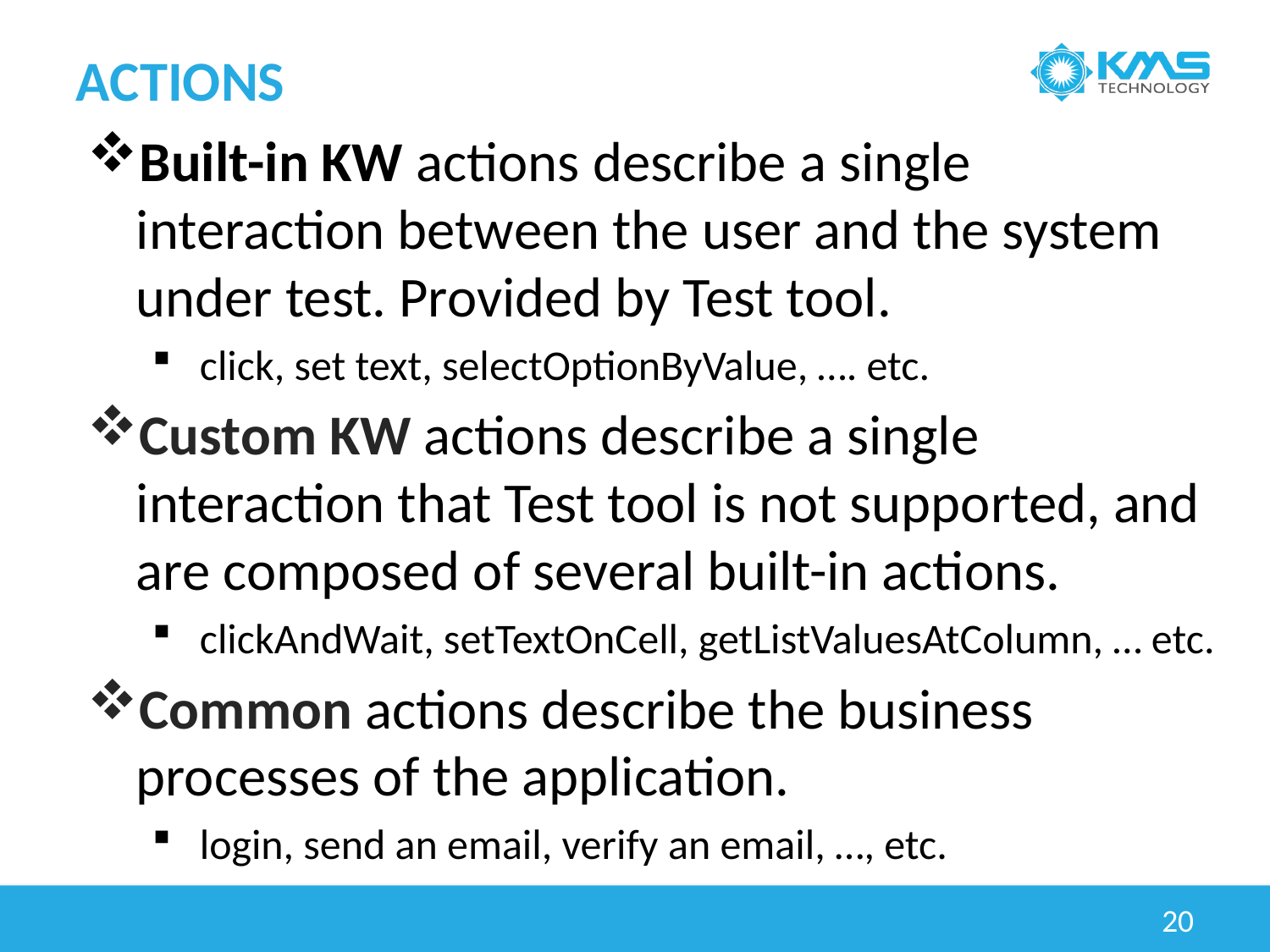

# actions
Built-in KW actions describe a single interaction between the user and the system under test. Provided by Test tool.
click, set text, selectOptionByValue, …. etc.
Custom KW actions describe a single interaction that Test tool is not supported, and are composed of several built-in actions.
clickAndWait, setTextOnCell, getListValuesAtColumn, … etc.
Common actions describe the business processes of the application.
login, send an email, verify an email, …, etc.

20